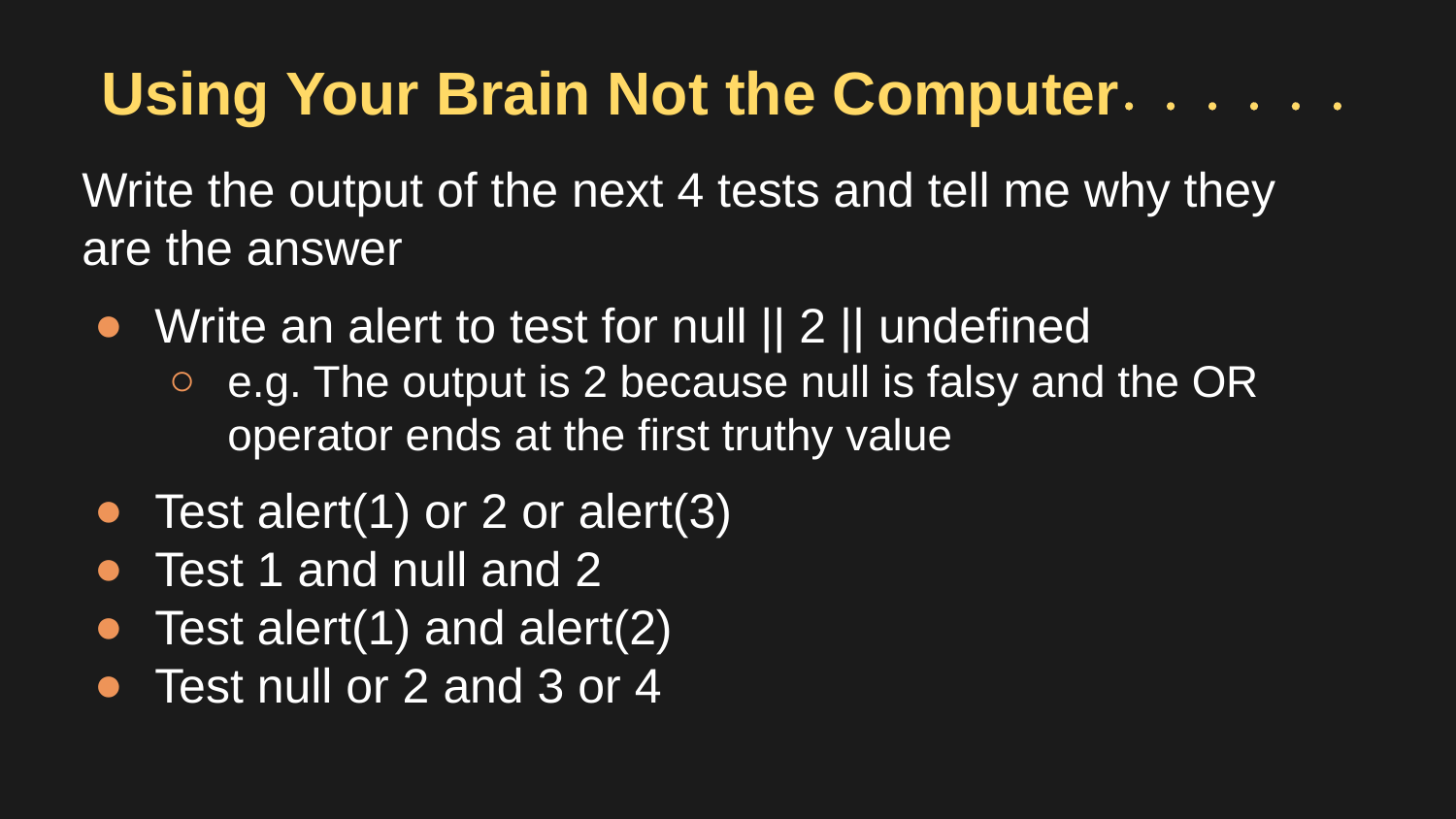

# Using Your Brain Not the Computer
Write the output of the next 4 tests and tell me why they are the answer
Write an alert to test for null || 2 || undefined
e.g. The output is 2 because null is falsy and the OR operator ends at the first truthy value
Test alert(1) or 2 or alert(3)
Test 1 and null and 2
Test alert(1) and alert(2)
Test null or 2 and 3 or 4